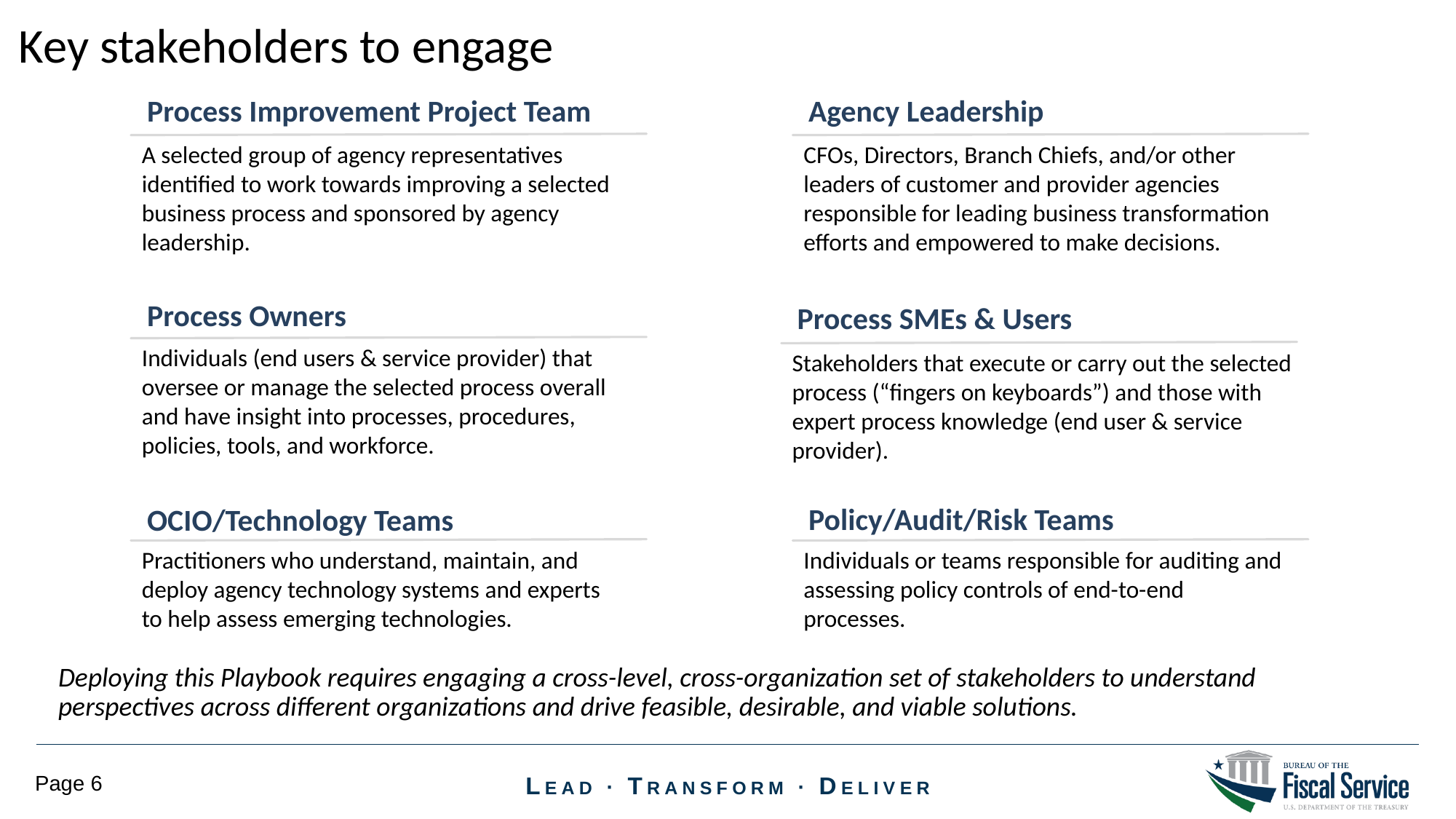

Key stakeholders to engage
Process Improvement Project Team

A selected group of agency representatives identified to work towards improving a selected business process and sponsored by agency leadership.
Agency Leadership

CFOs, Directors, Branch Chiefs, and/or other leaders of customer and provider agencies responsible for leading business transformation efforts and empowered to make decisions.
Process Owners

Individuals (end users & service provider) that oversee or manage the selected process overall and have insight into processes, procedures, policies, tools, and workforce.
Process SMEs & Users

Stakeholders that execute or carry out the selected process (“fingers on keyboards”) and those with expert process knowledge (end user & service provider).
Policy/Audit/Risk Teams

Individuals or teams responsible for auditing and assessing policy controls of end-to-end processes.
OCIO/Technology Teams

Practitioners who understand, maintain, and deploy agency technology systems and experts to help assess emerging technologies.
Deploying this Playbook requires engaging a cross-level, cross-organization set of stakeholders to understand perspectives across different organizations and drive feasible, desirable, and viable solutions.